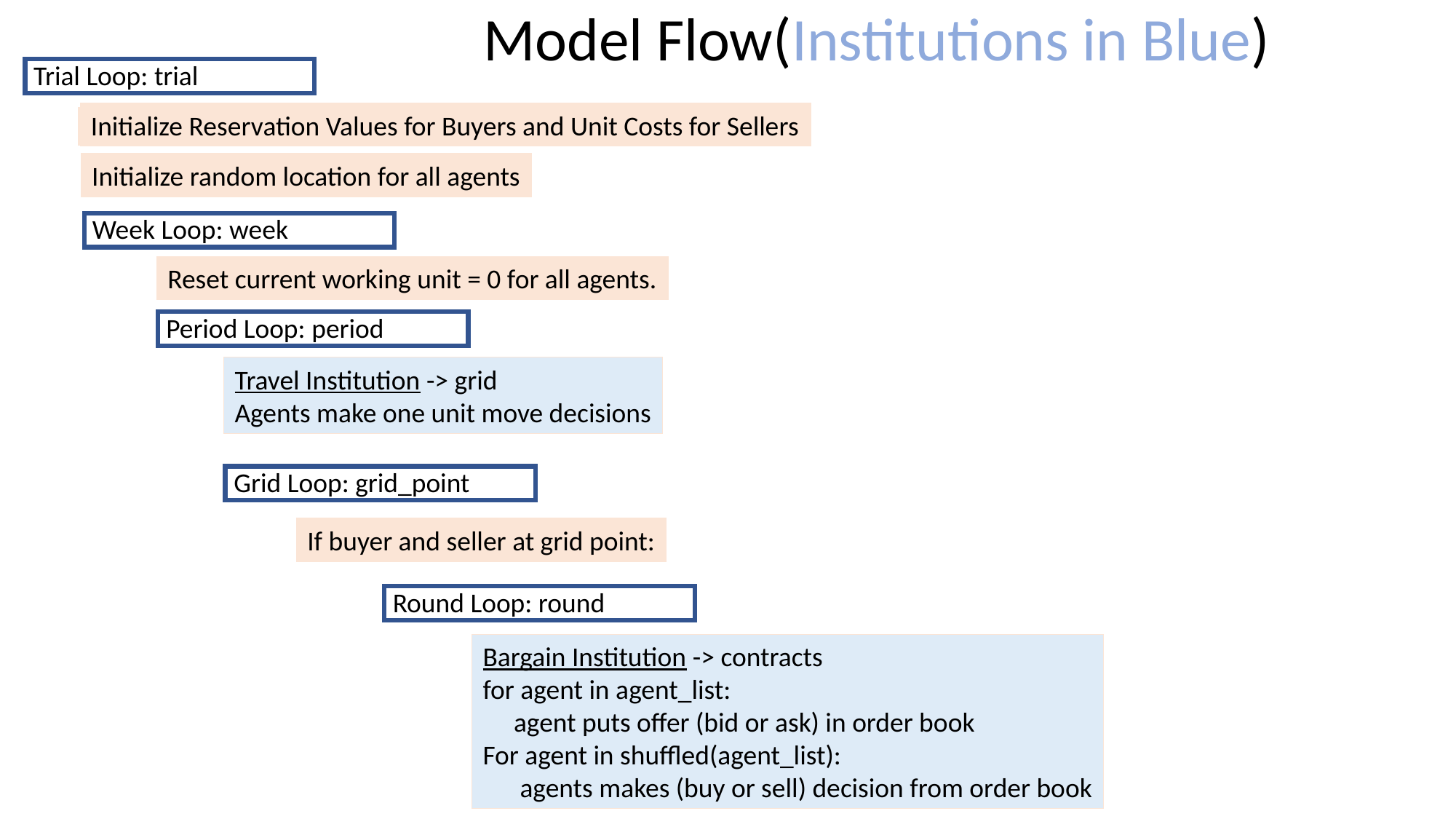

Model Flow(Institutions in Blue)
Trial Loop: trial

Initialize Reservation Values for Buyers and Unit Costs for Sellers

Initialize random location for all agents

Week Loop: week

Reset current working unit = 0 for all agents.
Period Loop: period

Travel Institution -> grid
Agents make one unit move decisions
Grid Loop: grid_point

If buyer and seller at grid point:
Round Loop: round

Bargain Institution -> contracts
for agent in agent_list:
     agent puts offer (bid or ask) in order book
For agent in shuffled(agent_list):
      agents makes (buy or sell) decision from order book